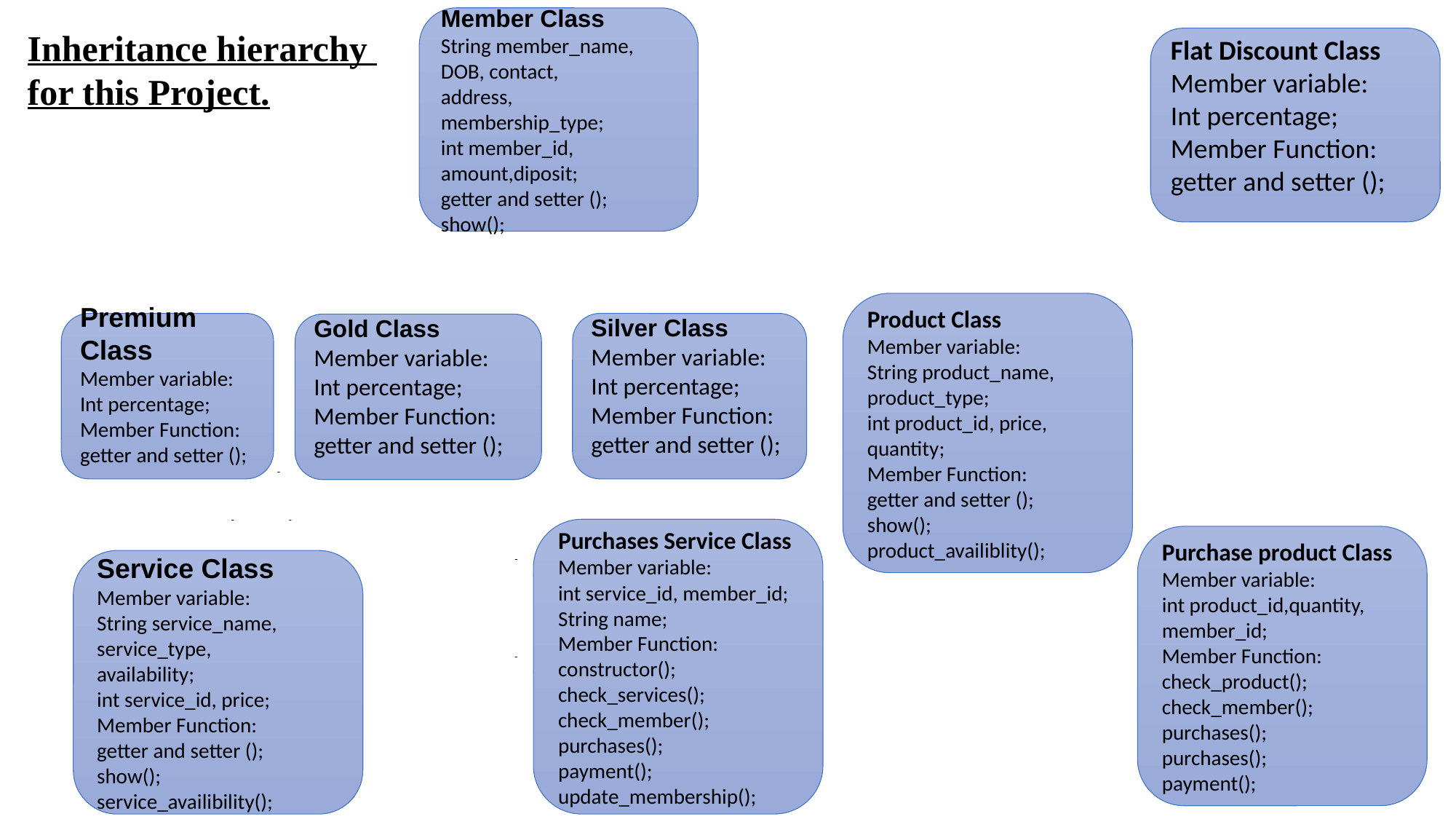

Member Class
String member_name, DOB, contact,
address, membership_type;
int member_id, amount,diposit;
getter and setter ();
show();
Inheritance hierarchy
for this Project.
Flat Discount Class
Member variable:
Int percentage;
Member Function:
getter and setter ();
Product Class
Member variable:
String product_name, product_type;
int product_id, price, quantity;
Member Function:
getter and setter ();
show();
product_availiblity();
Premium Class
Member variable:
Int percentage;
Member Function:
getter and setter ();
Silver Class
Member variable:
Int percentage;
Member Function:
getter and setter ();
Gold Class
Member variable:
Int percentage;
Member Function:
getter and setter ();

Purchases Service Class
Member variable:
int service_id, member_id;
String name;
Member Function:
constructor();
check_services();
check_member();
purchases();
payment();
update_membership();

Purchase product Class
Member variable:
int product_id,quantity,
member_id;
Member Function:
check_product();
check_member();
purchases();
purchases();
payment();
Service Class
Member variable:
String service_name, service_type,
availability;
int service_id, price;
Member Function:
getter and setter ();
show();
service_availibility();